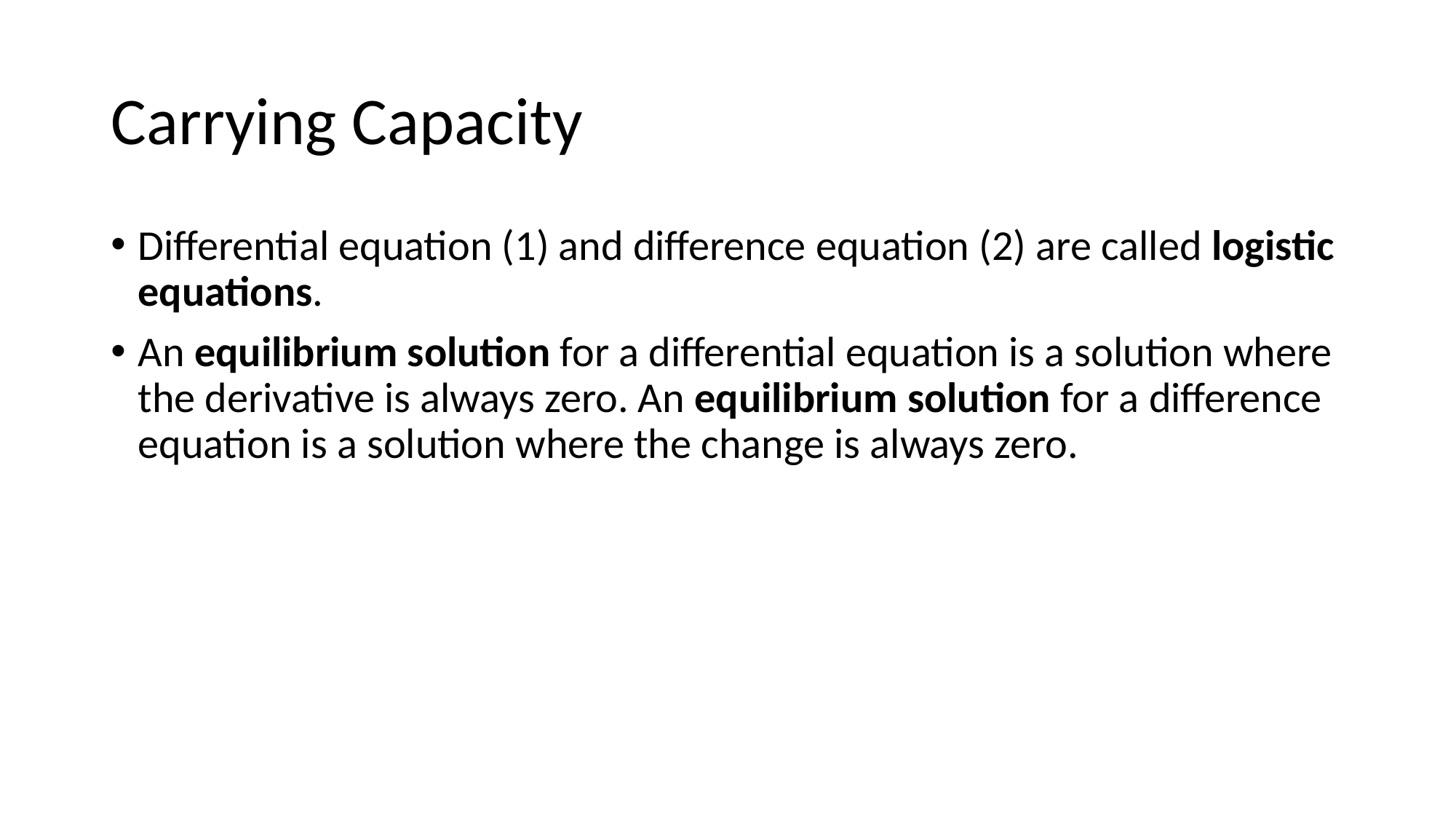

Carrying Capacity
Differential equation (1) and difference equation (2) are called logistic equations.
An equilibrium solution for a differential equation is a solution where the derivative is always zero. An equilibrium solution for a difference equation is a solution where the change is always zero.